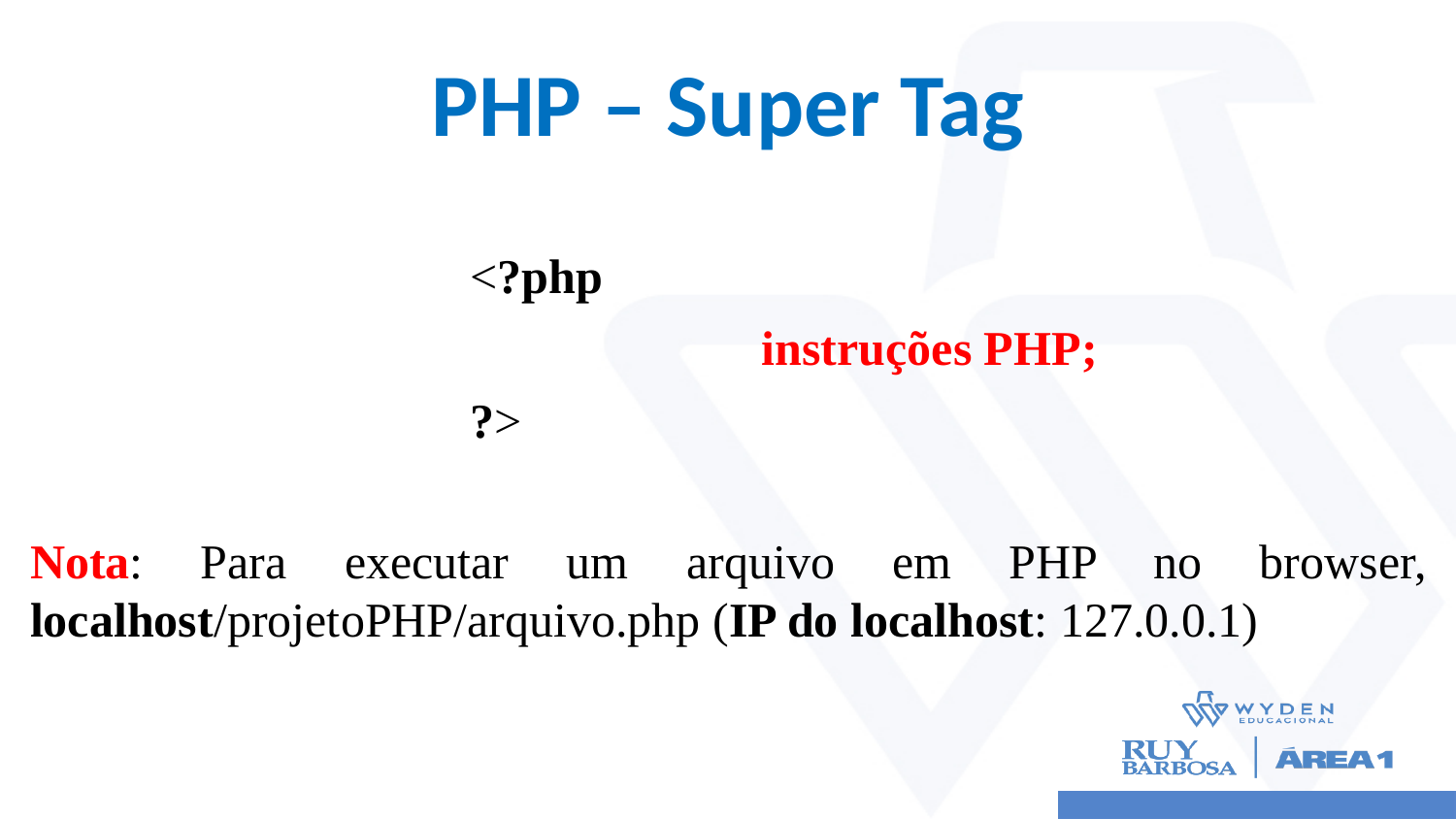

# PHP – Super Tag

<?php
		instruções PHP;
?>

Nota: Para executar um arquivo em PHP no browser, localhost/projetoPHP/arquivo.php (IP do localhost: 127.0.0.1)